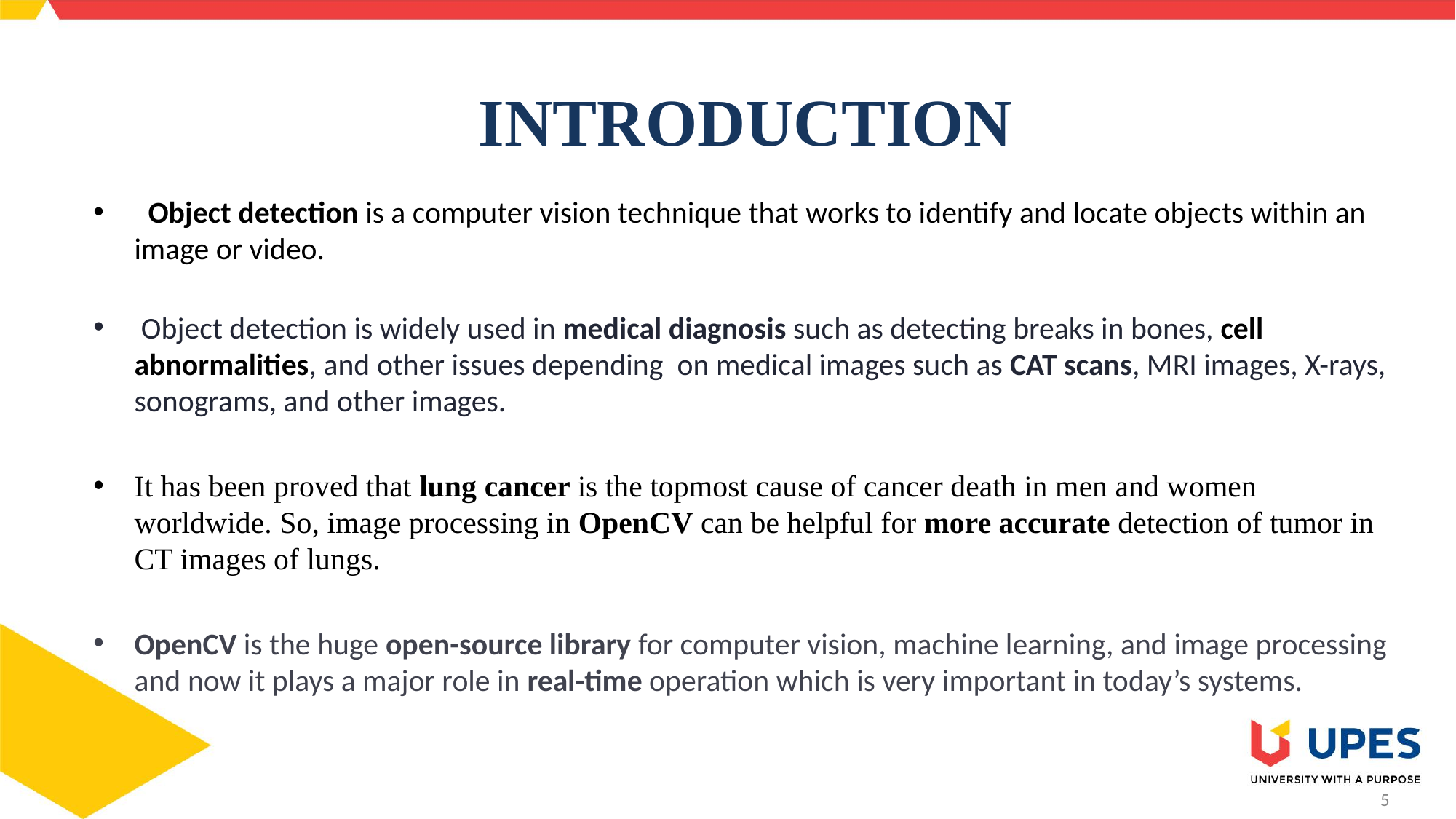

# INTRODUCTION
  Object detection is a computer vision technique that works to identify and locate objects within an image or video.

 Object detection is widely used in medical diagnosis such as detecting breaks in bones, cell abnormalities, and other issues depending  on medical images such as CAT scans, MRI images, X-rays, sonograms, and other images.

It has been proved that lung cancer is the topmost cause of cancer death in men and women worldwide. So, image processing in OpenCV can be helpful for more accurate detection of tumor in CT images of lungs.

OpenCV is the huge open-source library for computer vision, machine learning, and image processing and now it plays a major role in real-time operation which is very important in today’s systems.